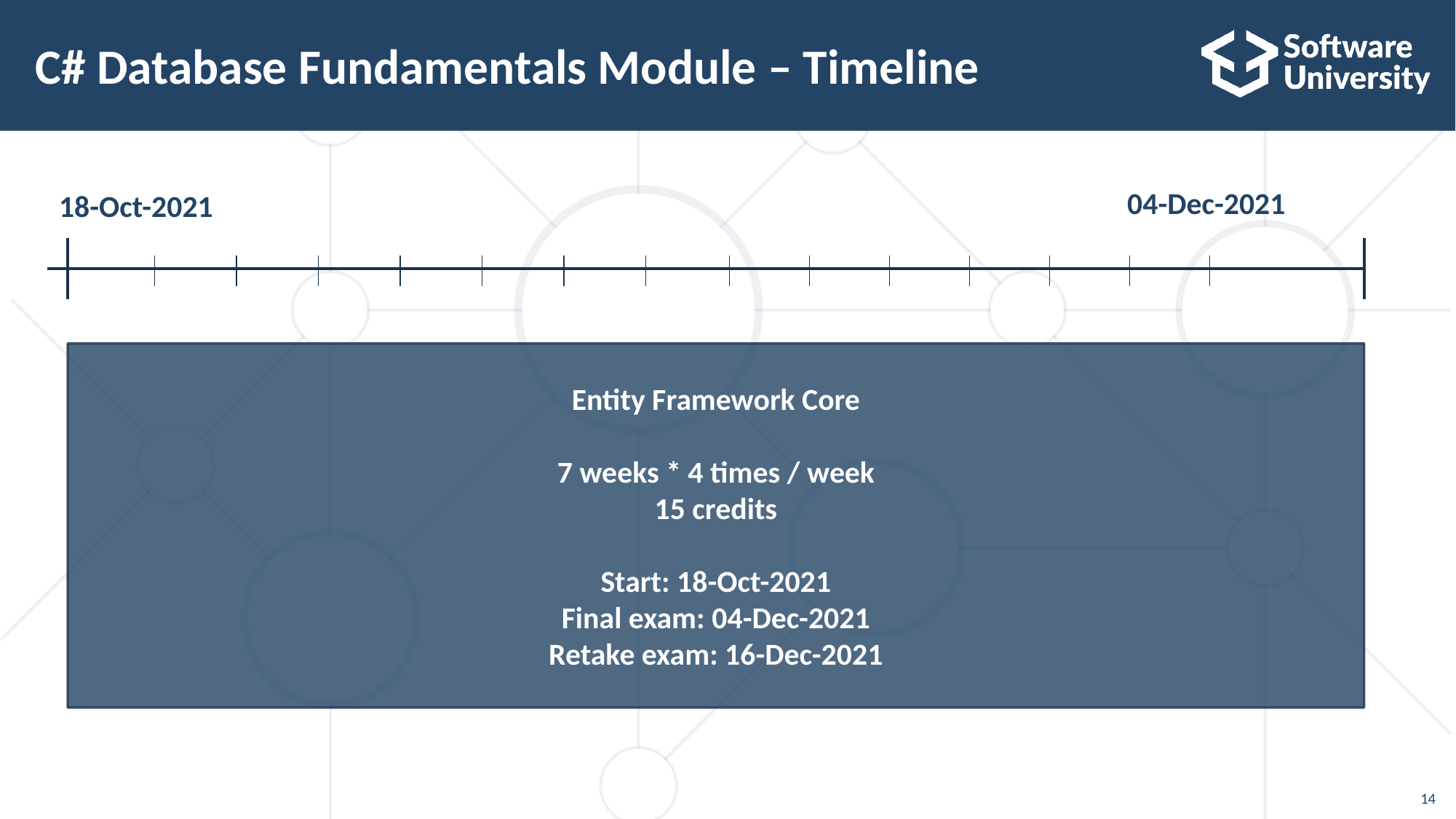

# C# Database Fundamentals Module – Timeline
04-Dec-2021
18-Oct-2021
Entity Framework Core

7 weeks * 4 times / week
15 credits

Start: 18-Oct-2021
Final exam: 04-Dec-2021
Retake exam: 16-Dec-2021
14